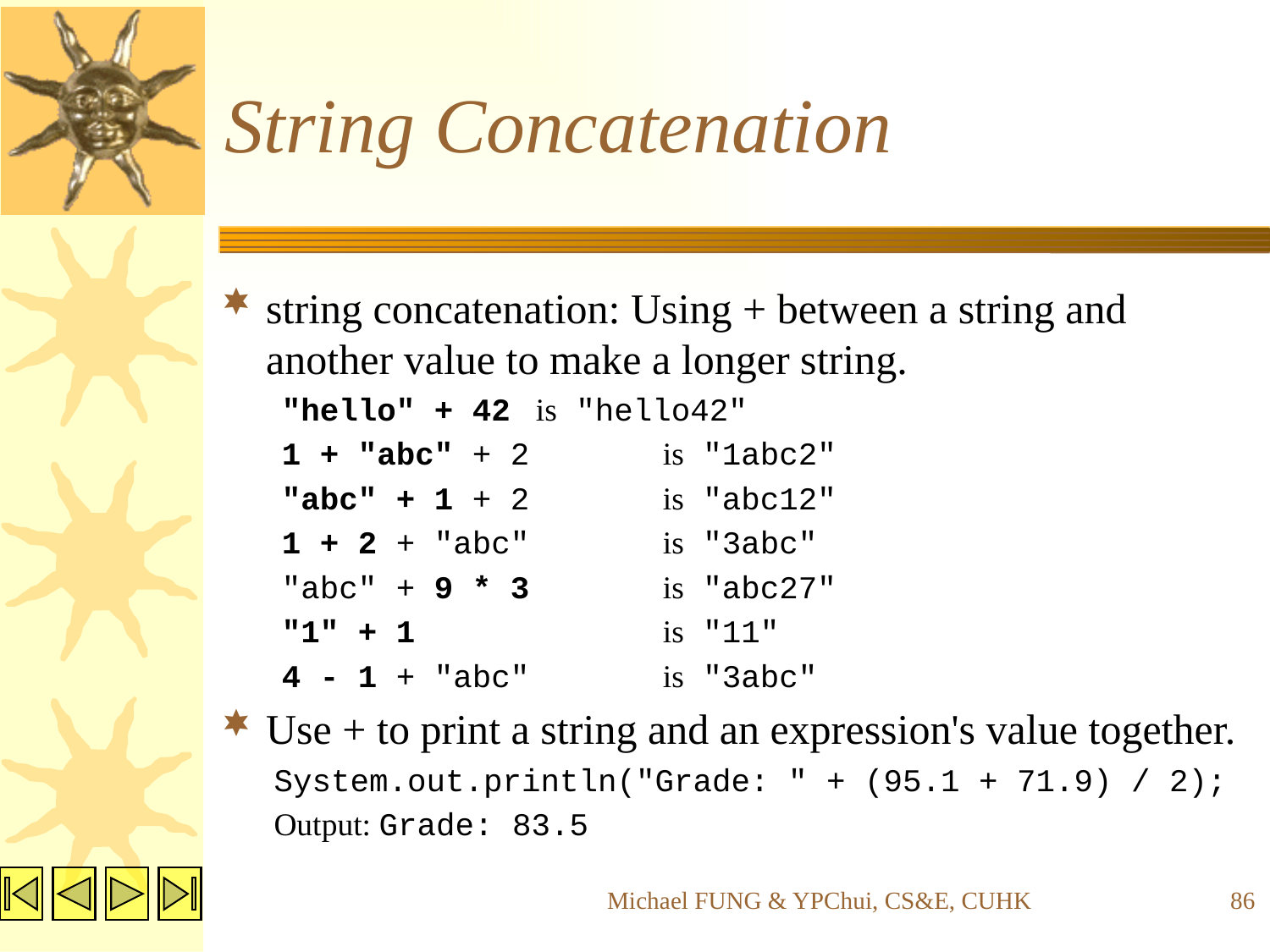

# String Concatenation
string concatenation: Using + between a string and another value to make a longer string.
"hello" + 42 	is "hello42"
1 + "abc" + 2 	is "1abc2"
"abc" + 1 + 2 	is "abc12"
1 + 2 + "abc" 	is "3abc"
"abc" + 9 * 3 	is "abc27"
"1" + 1 		is "11"
4 - 1 + "abc" 	is "3abc"
Use + to print a string and an expression's value together.
System.out.println("Grade: " + (95.1 + 71.9) / 2);
Output: Grade: 83.5
Michael FUNG & YPChui, CS&E, CUHK
86